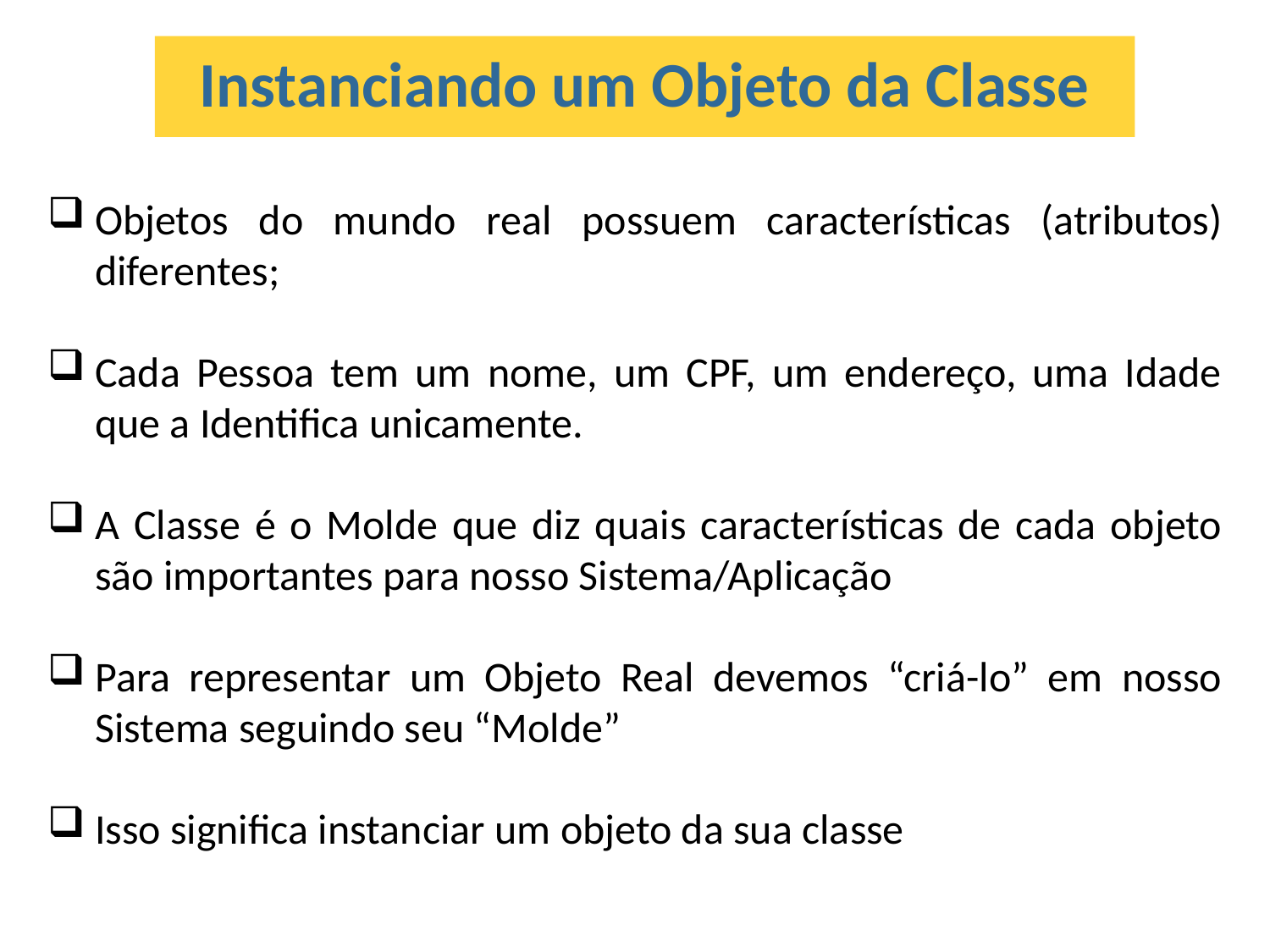

Instanciando um Objeto da Classe
Objetos do mundo real possuem características (atributos) diferentes;

Cada Pessoa tem um nome, um CPF, um endereço, uma Idade que a Identifica unicamente.

A Classe é o Molde que diz quais características de cada objeto são importantes para nosso Sistema/Aplicação

Para representar um Objeto Real devemos “criá-lo” em nosso Sistema seguindo seu “Molde”

Isso significa instanciar um objeto da sua classe